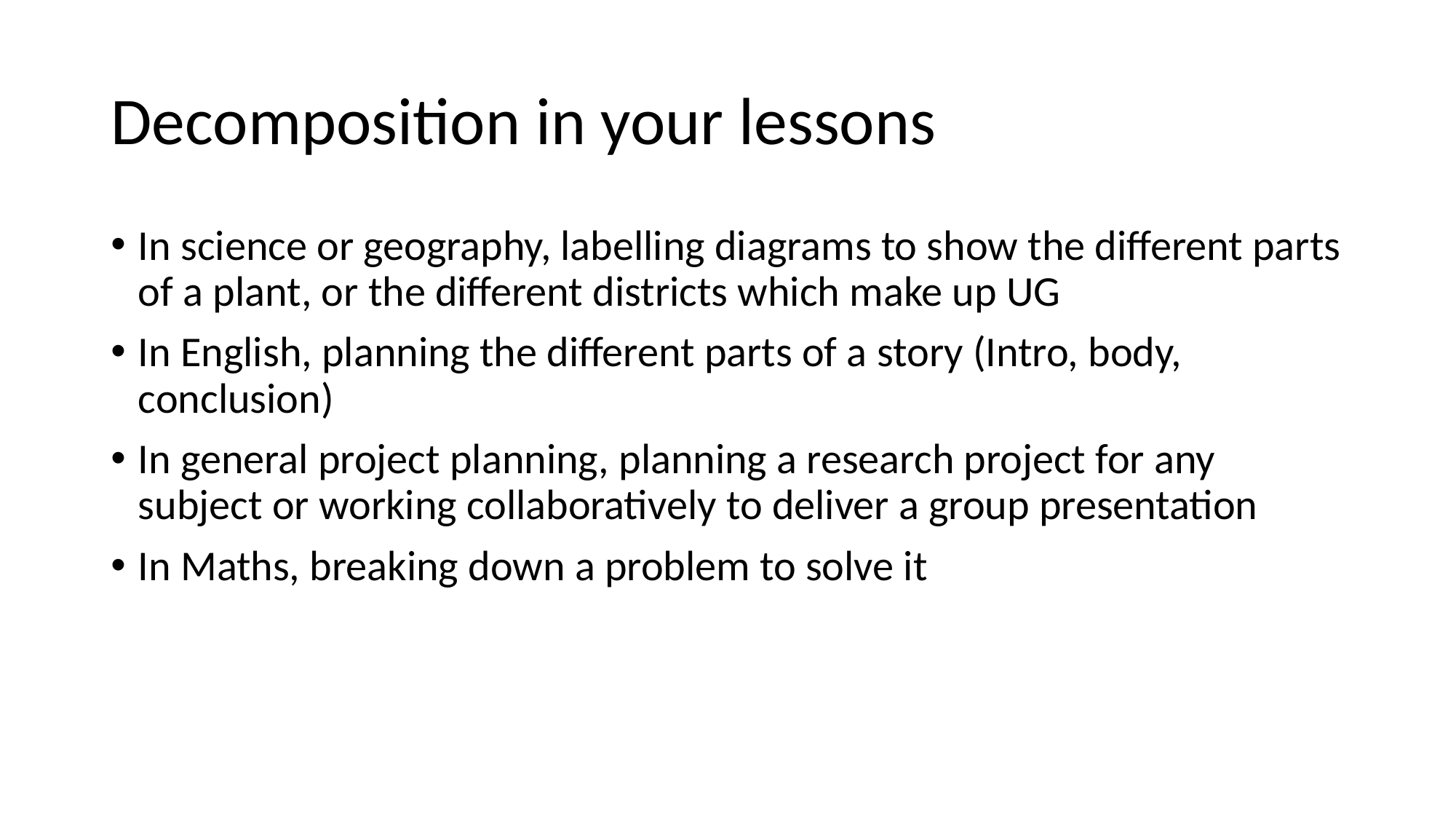

# Decomposition in your lessons
In science or geography, labelling diagrams to show the different parts of a plant, or the different districts which make up UG
In English, planning the different parts of a story (Intro, body, conclusion)
In general project planning, planning a research project for any subject or working collaboratively to deliver a group presentation
In Maths, breaking down a problem to solve it